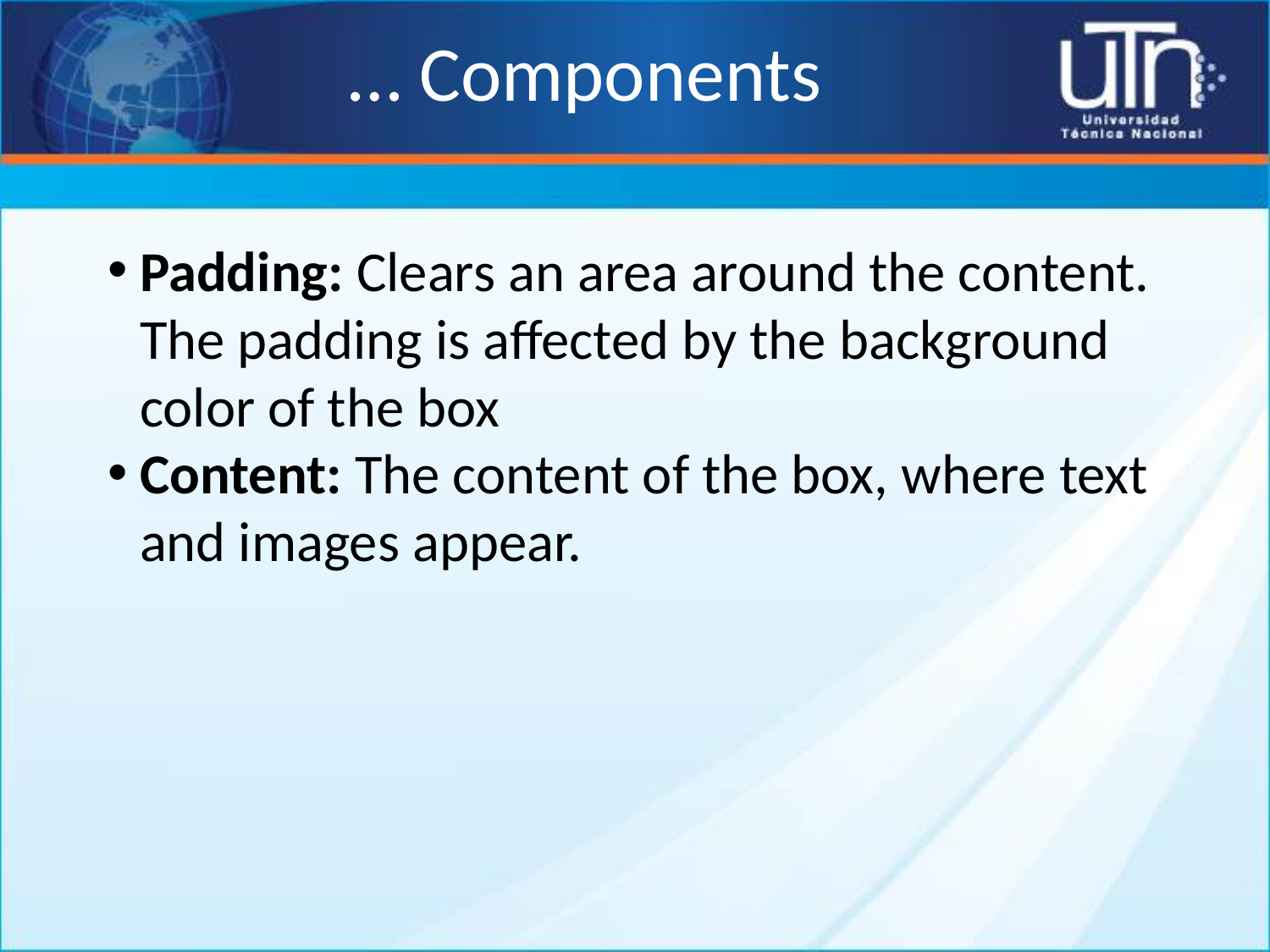

# … Components
Padding: Clears an area around the content. The padding is affected by the background color of the box
Content: The content of the box, where text and images appear.